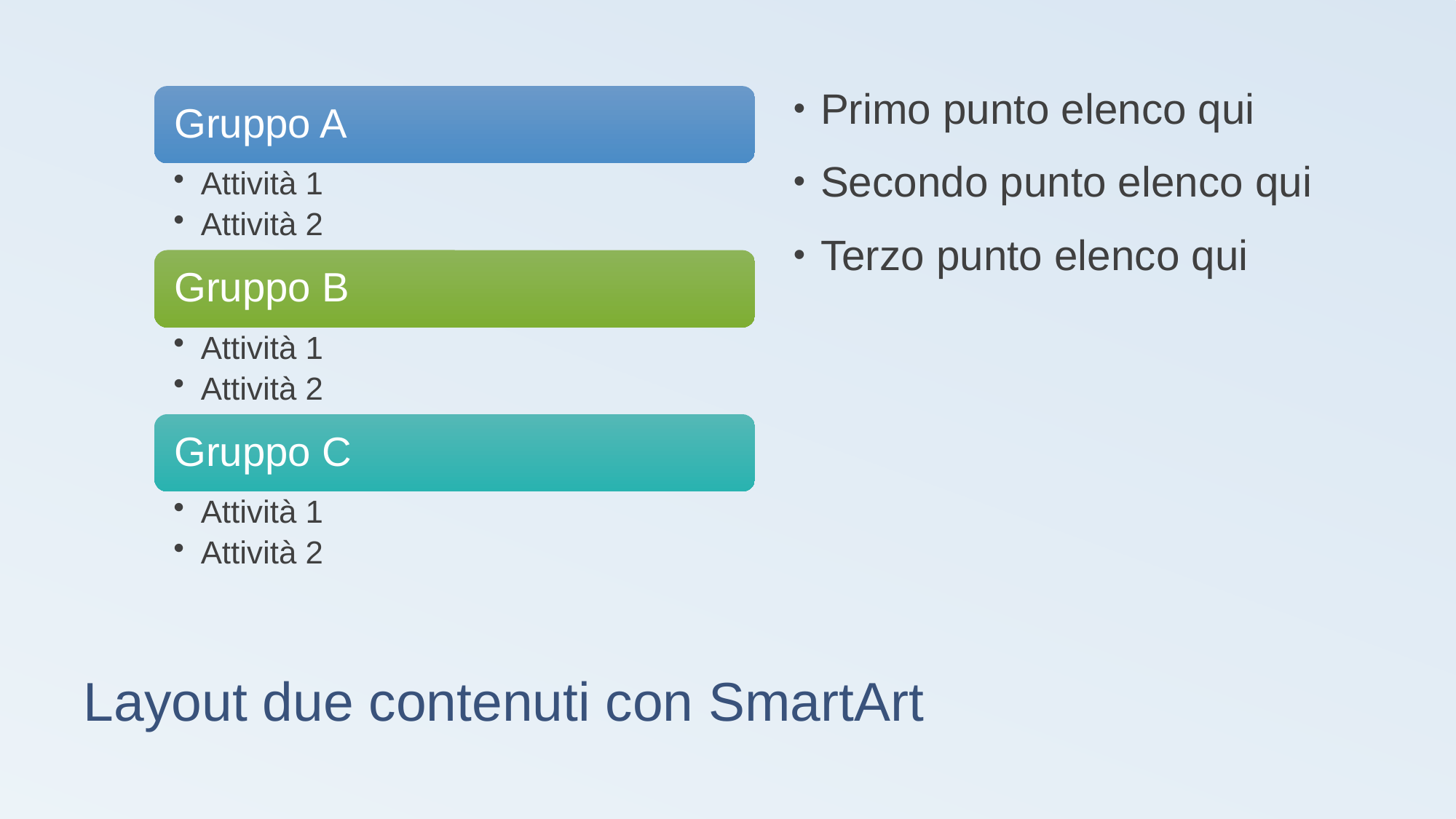

Gruppo A
Attività 1
Attività 2
Gruppo B
Attività 1
Attività 2
Gruppo C
Attività 1
Attività 2
Primo punto elenco qui
Secondo punto elenco qui
Terzo punto elenco qui
# Layout due contenuti con SmartArt